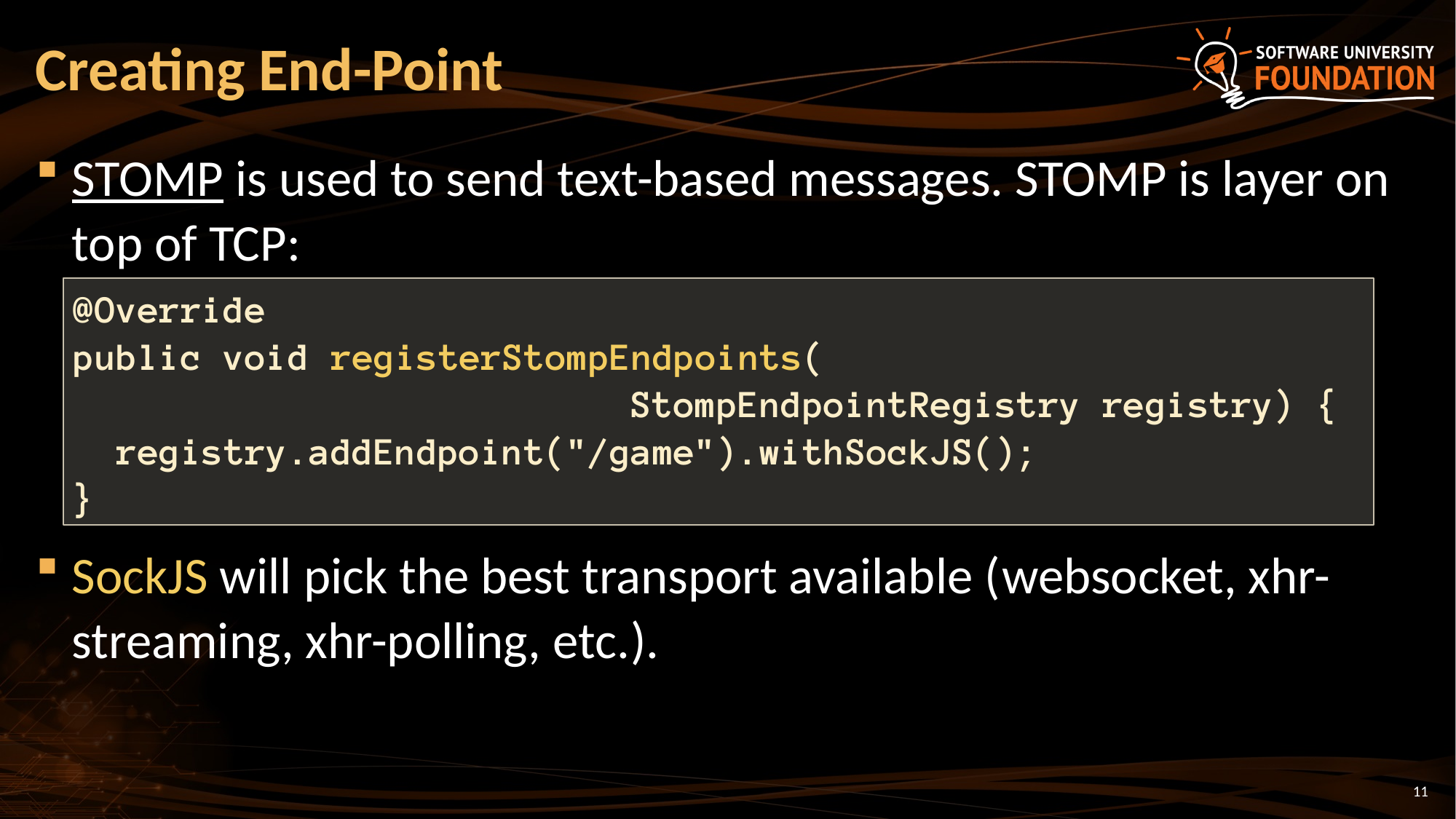

# Creating End-Point
STOMP is used to send text-based messages. STOMP is layer on top of TCP:

SockJS will pick the best transport available (websocket, xhr-streaming, xhr-polling, etc.).

@Override
public void registerStompEndpoints(
                          StompEndpointRegistry registry) {
  registry.addEndpoint("/game").withSockJS();
}
11